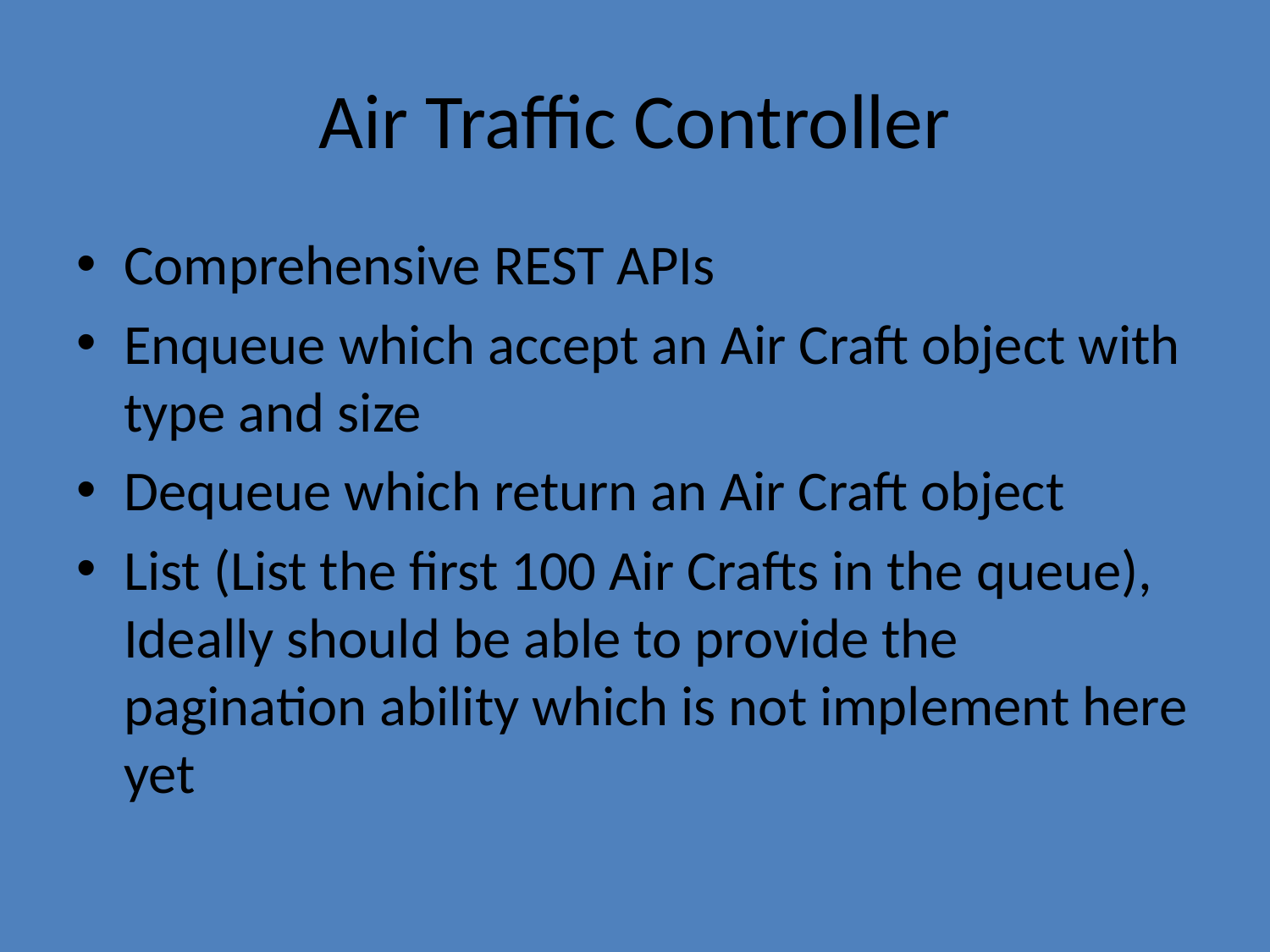

# Air Traffic Controller
Comprehensive REST APIs
Enqueue which accept an Air Craft object with type and size
Dequeue which return an Air Craft object
List (List the first 100 Air Crafts in the queue), Ideally should be able to provide the pagination ability which is not implement here yet